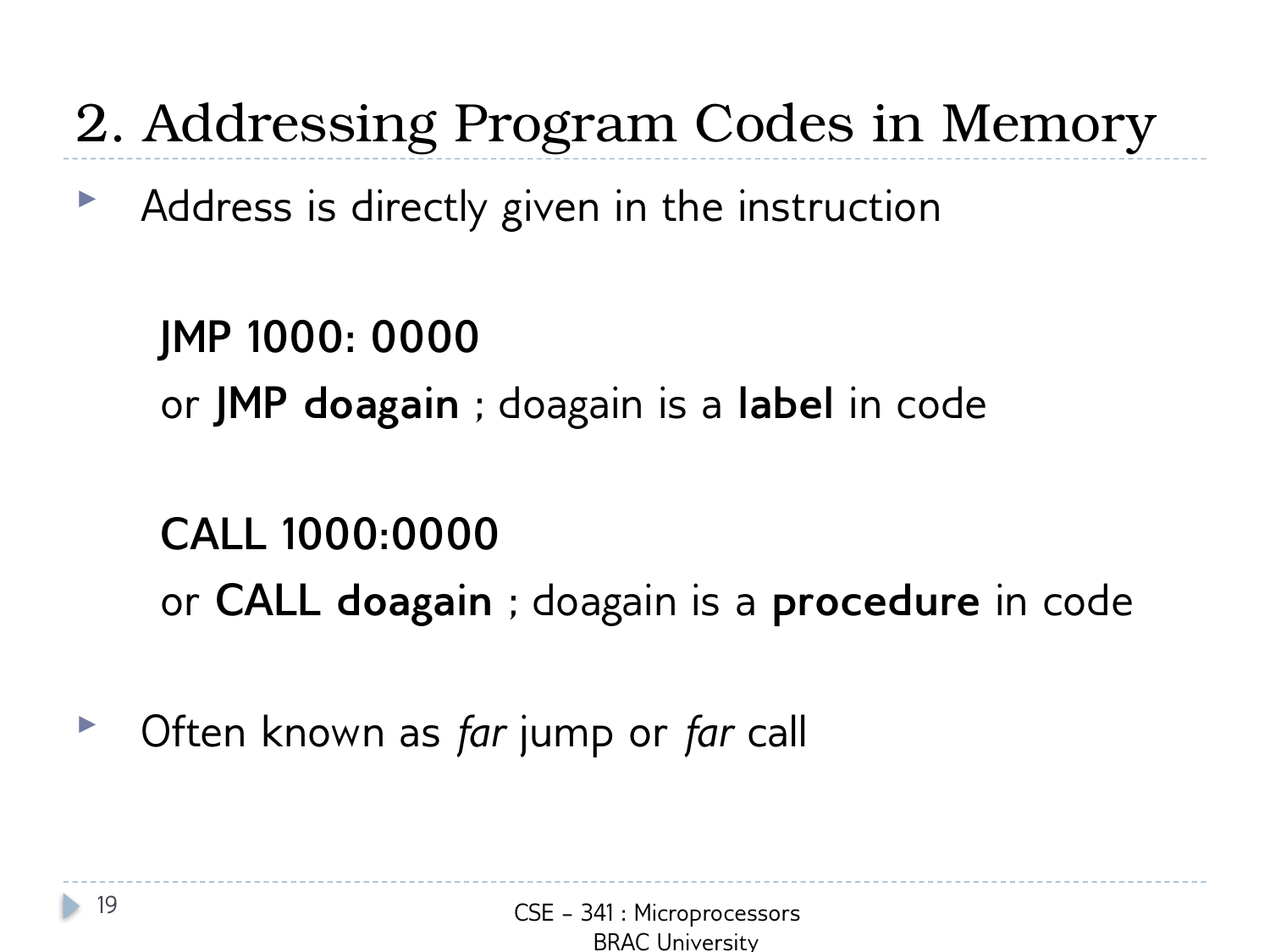

# 2. Addressing Program Codes in Memory
Address is directly given in the instruction

	JMP 1000: 0000
	or JMP doagain ; doagain is a label in code

	CALL 1000:0000
	or CALL doagain ; doagain is a procedure in code

Often known as far jump or far call

19
CSE – 341 : Microprocessors
    BRAC University